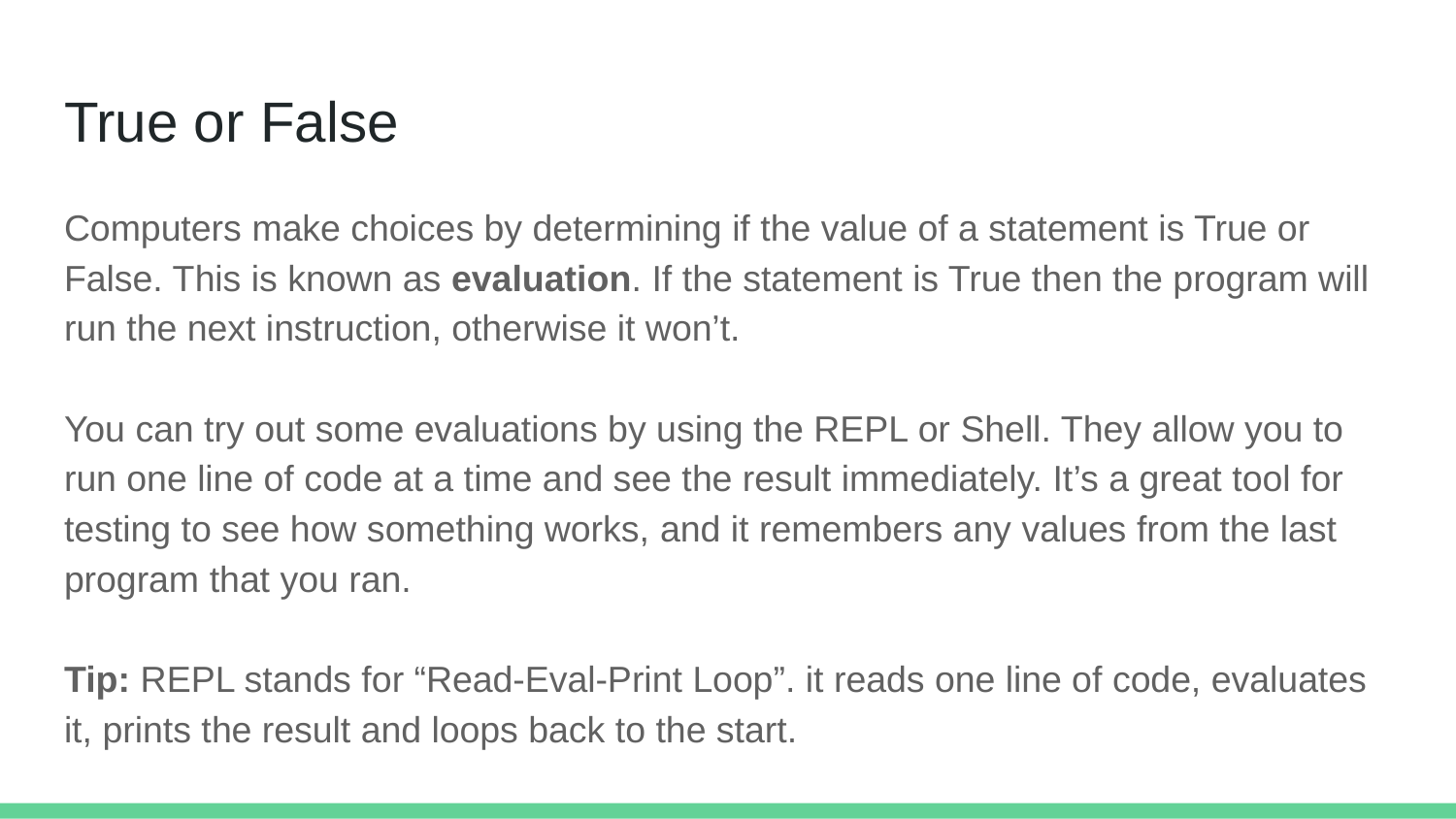

# True or False
Computers make choices by determining if the value of a statement is True or False. This is known as evaluation. If the statement is True then the program will run the next instruction, otherwise it won’t.
You can try out some evaluations by using the REPL or Shell. They allow you to run one line of code at a time and see the result immediately. It’s a great tool for testing to see how something works, and it remembers any values from the last program that you ran.
Tip: REPL stands for “Read-Eval-Print Loop”. it reads one line of code, evaluates it, prints the result and loops back to the start.